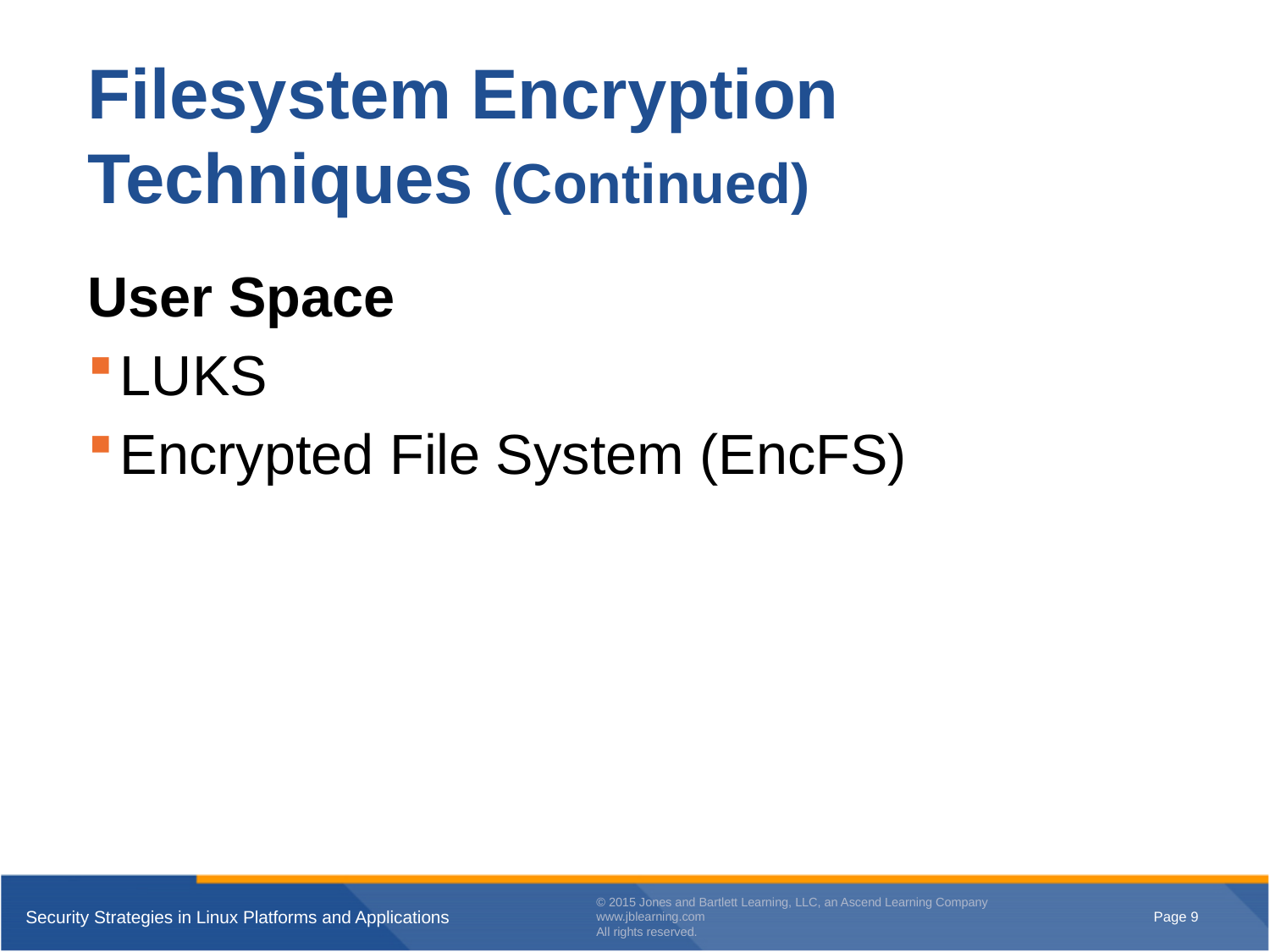

# Filesystem Encryption Techniques (Continued)
User Space
LUKS
Encrypted File System (EncFS)